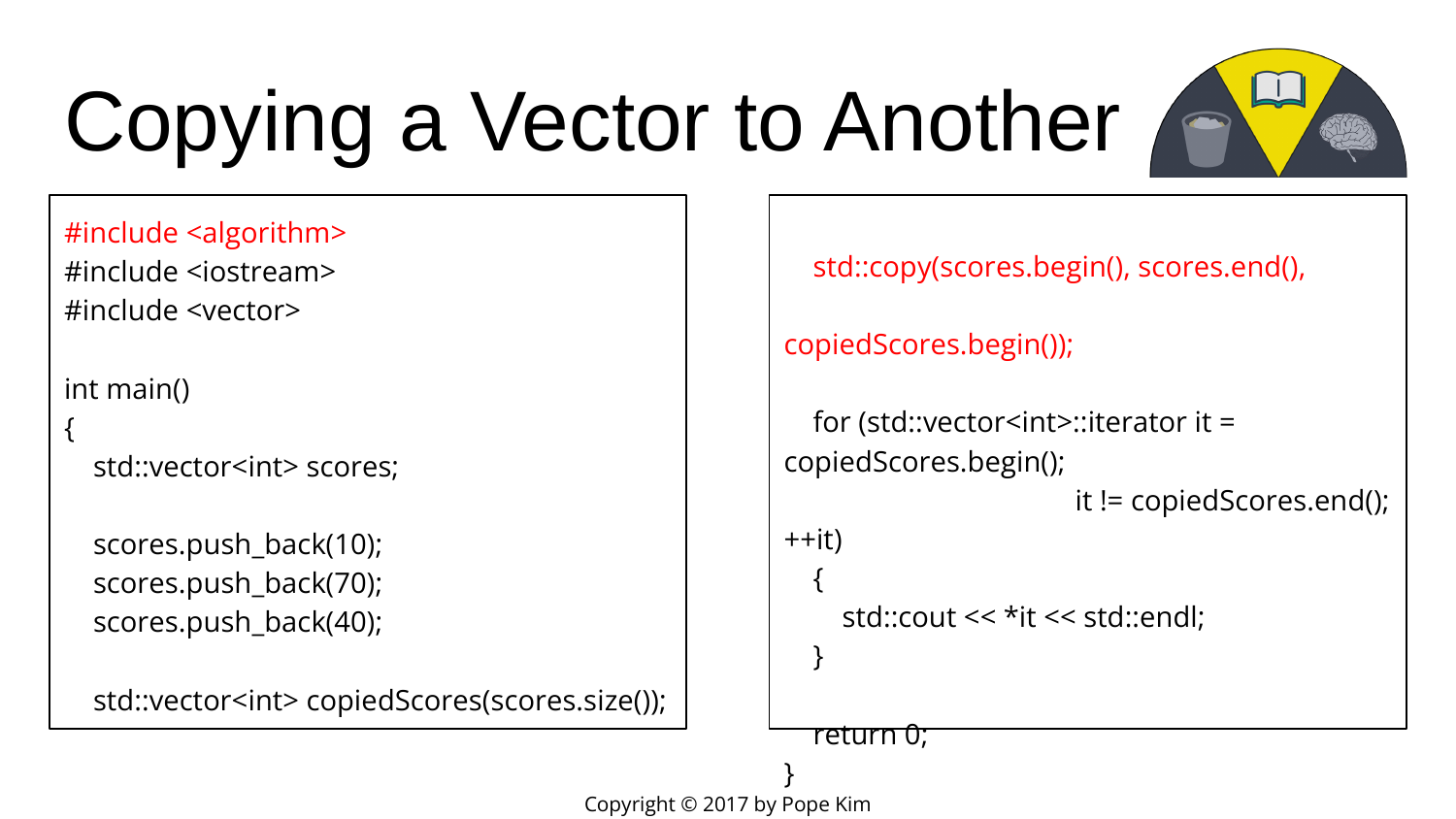

# Copying a Vector to Another
#include <algorithm>
#include <iostream>
#include <vector>

int main()
{
    std::vector<int> scores;

    scores.push_back(10);
    scores.push_back(70);
    scores.push_back(40);

    std::vector<int> copiedScores(scores.size());

    std::copy(scores.begin(), scores.end(),
				copiedScores.begin());

    for (std::vector<int>::iterator it = copiedScores.begin();
		it != copiedScores.end(); ++it)
    {
        std::cout << *it << std::endl;
    }

    return 0;
}